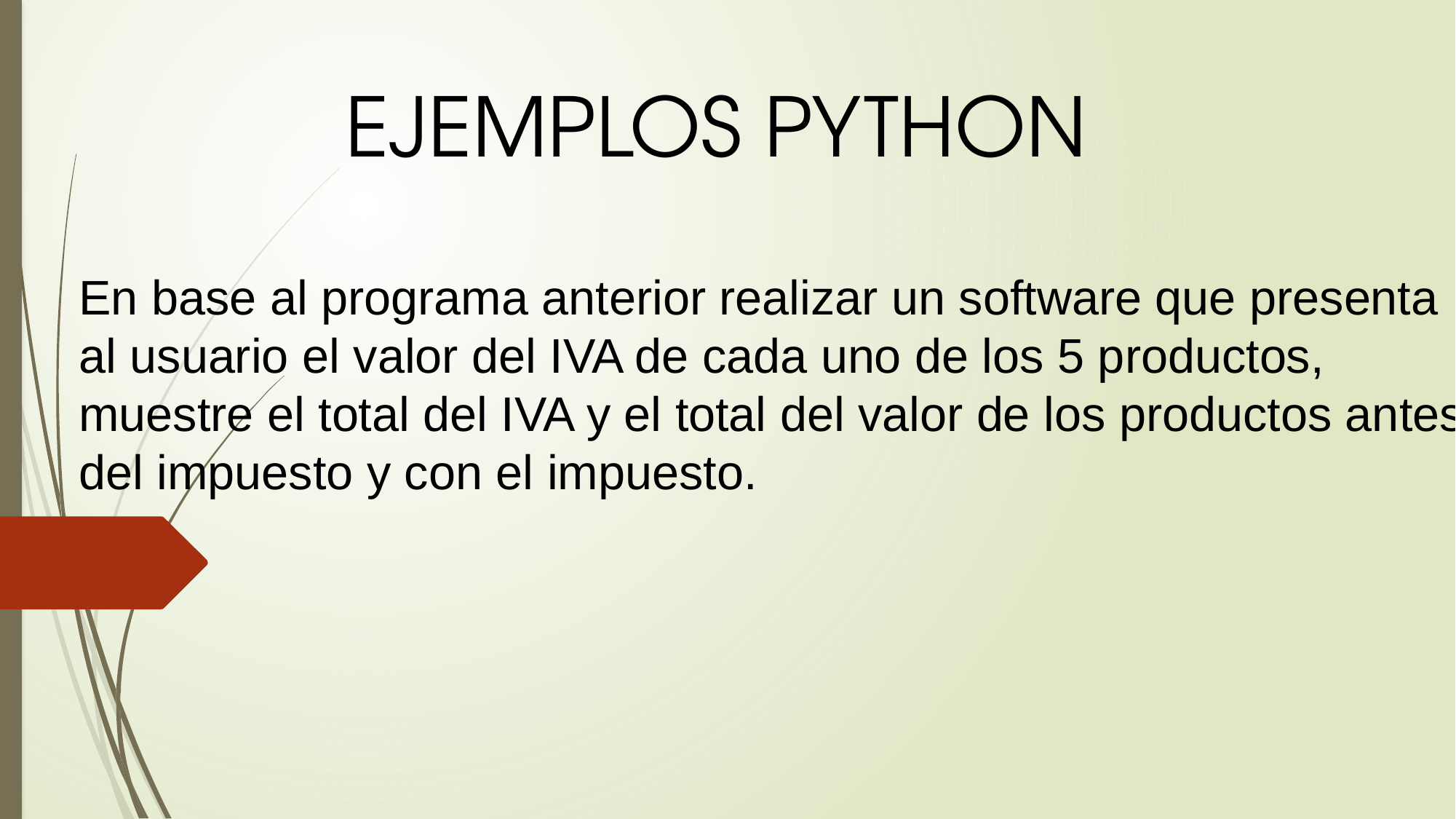

EJEMPLOS PYTHON
En base al programa anterior realizar un software que presenta
al usuario el valor del IVA de cada uno de los 5 productos,
muestre el total del IVA y el total del valor de los productos antes
del impuesto y con el impuesto.